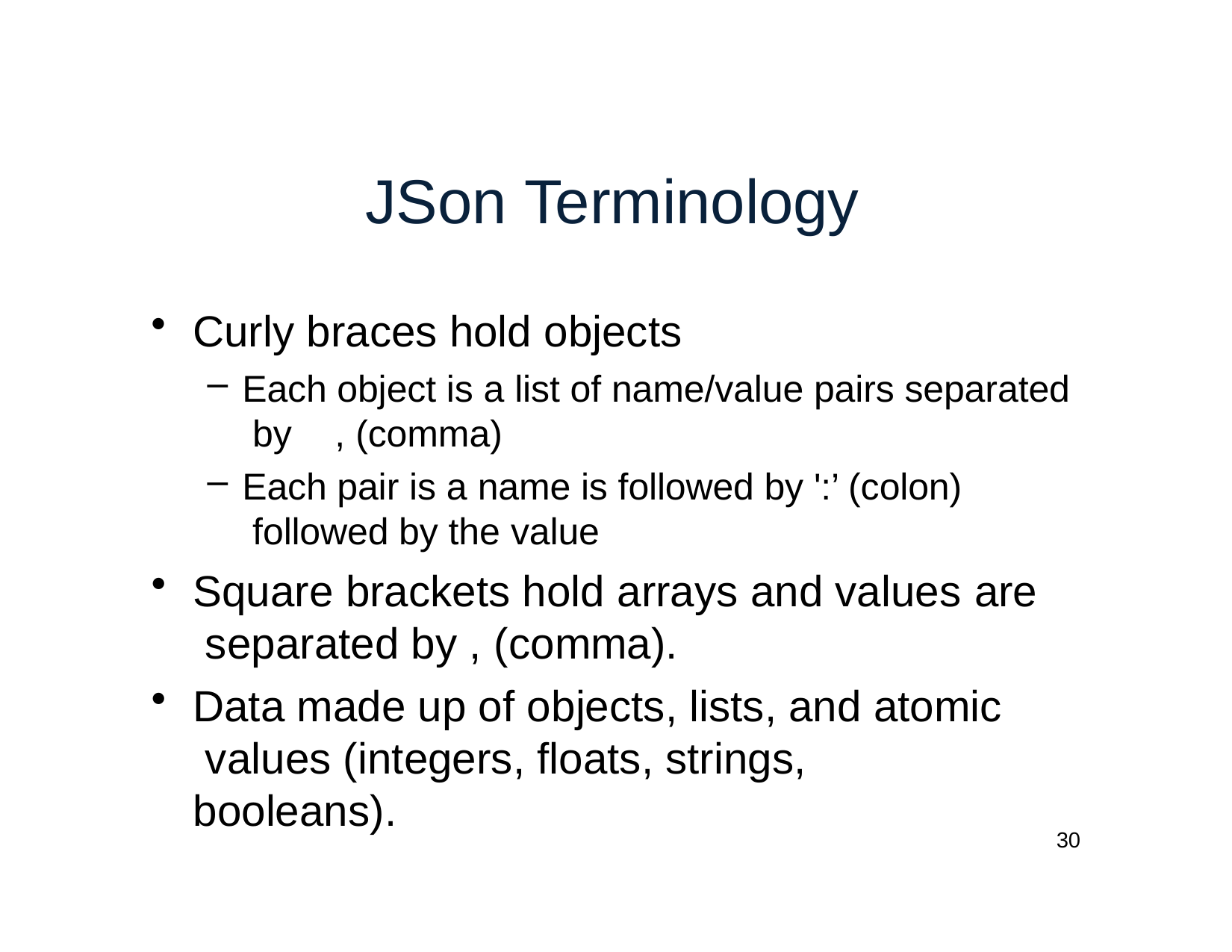

# JSon Terminology
Curly braces hold objects
Each object is a list of name/value pairs separated  by	, (comma)
Each pair is a name is followed by ':’ (colon)  followed by the value
Square brackets hold arrays and values are  separated by , (comma).
Data made up of objects, lists, and atomic  values (integers, floats, strings, booleans).
30